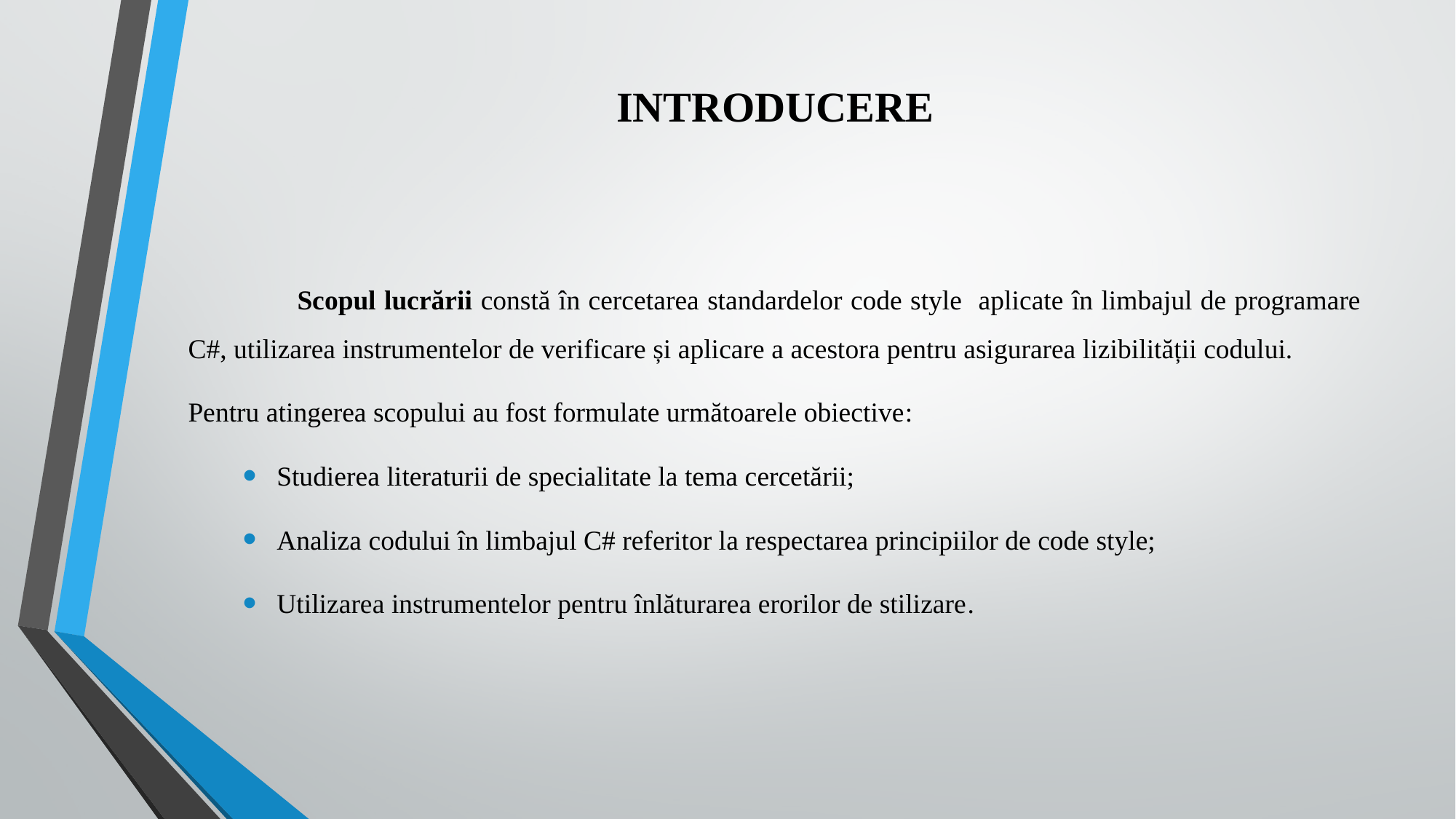

# INTRODUCERE
	Scopul lucrării constă în cercetarea standardelor code style  aplicate în limbajul de programare C#, utilizarea instrumentelor de verificare și aplicare a acestora pentru asigurarea lizibilității codului.
Pentru atingerea scopului au fost formulate următoarele obiective:
Studierea literaturii de specialitate la tema cercetării;
Analiza codului în limbajul C# referitor la respectarea principiilor de code style;
Utilizarea instrumentelor pentru înlăturarea erorilor de stilizare.